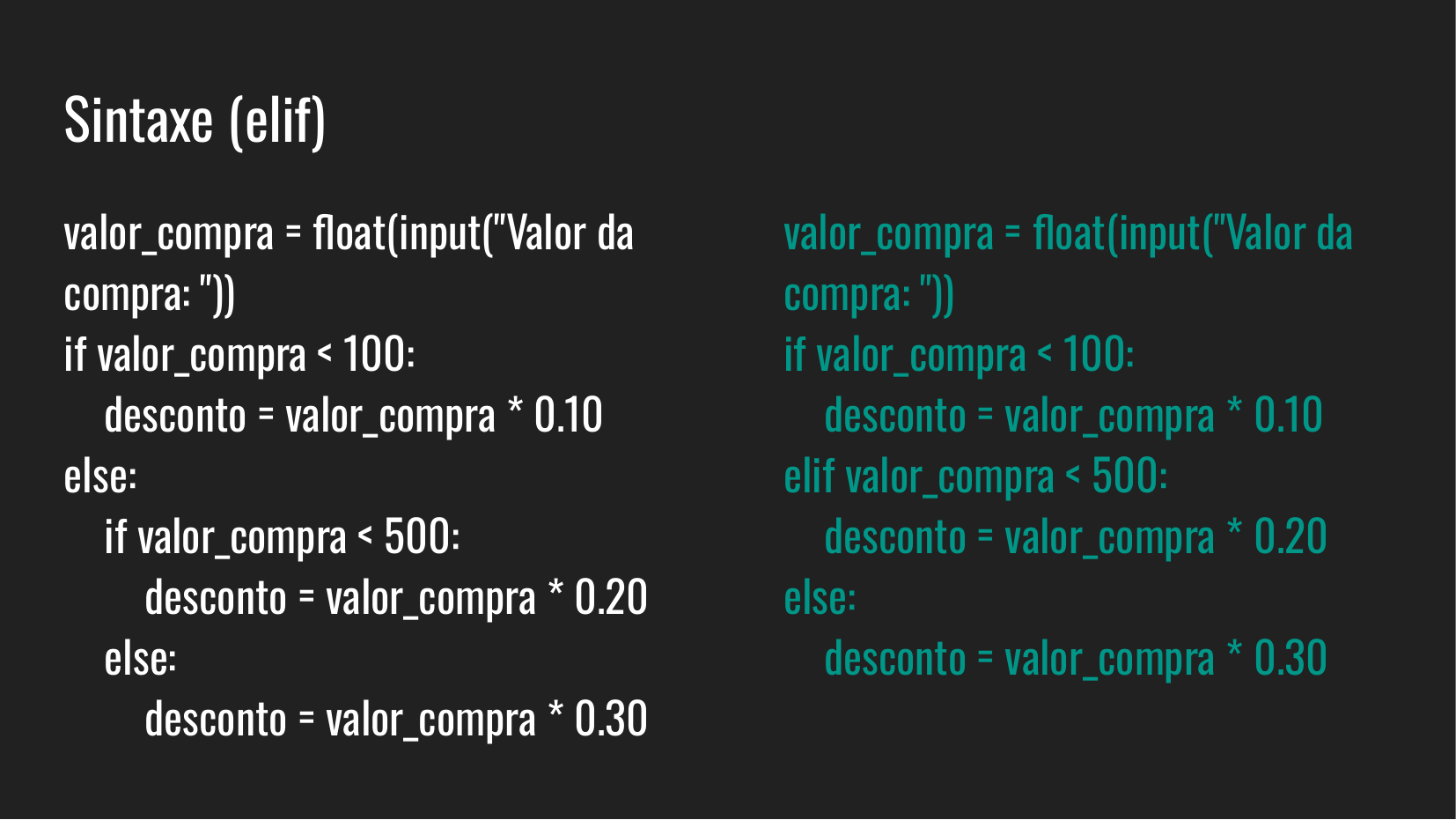

# Sintaxe (elif)
valor_compra = float(input("Valor da compra: "))
if valor_compra < 100:
    desconto = valor_compra * 0.10
else:
    if valor_compra < 500:
        desconto = valor_compra * 0.20
    else:
        desconto = valor_compra * 0.30

valor_compra = float(input("Valor da compra: "))
if valor_compra < 100:
    desconto = valor_compra * 0.10
elif valor_compra < 500:
    desconto = valor_compra * 0.20
else:
    desconto = valor_compra * 0.30